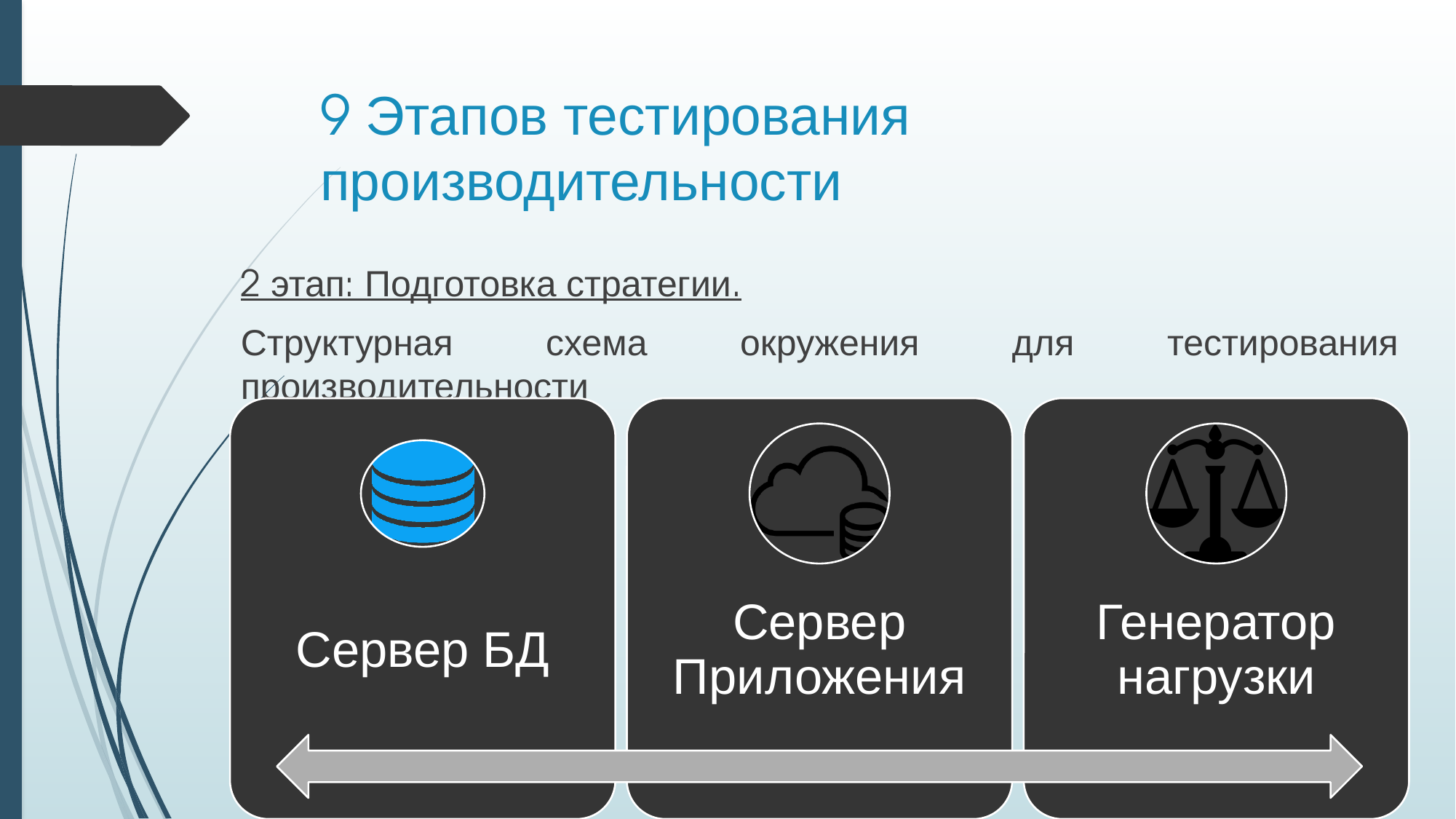

# 9 Этапов тестирования производительности
2 этап: Подготовка стратегии.
Структурная схема окружения для тестирования производительности
Сервер БД
Сервер Приложения
Генератор нагрузки